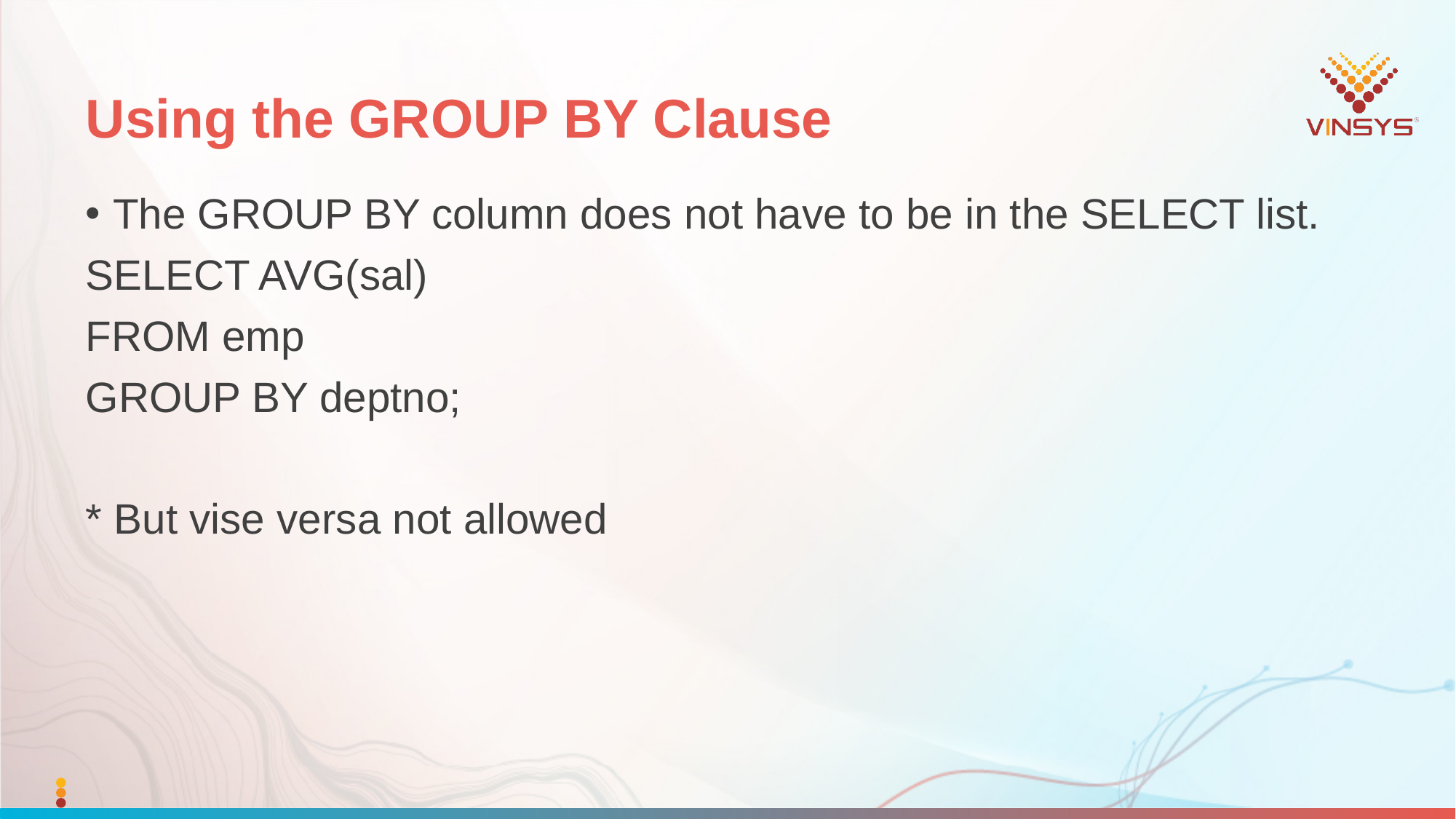

# Using the GROUP BY Clause
The GROUP BY column does not have to be in the SELECT list.
SELECT AVG(sal)
FROM emp
GROUP BY deptno;

* But vise versa not allowed